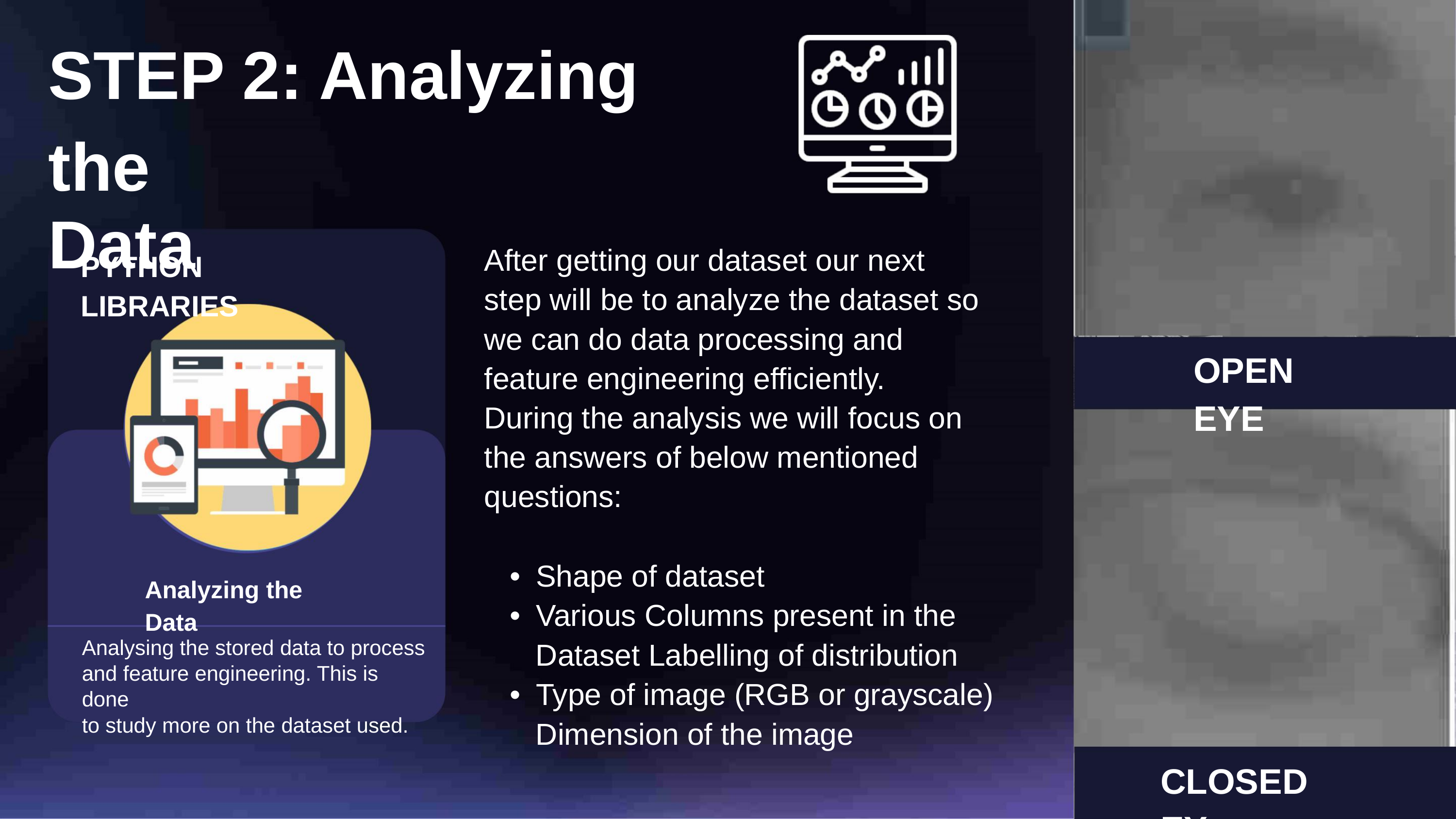

STEP 2: Analyzing the
Data
PYTHON LIBRARIES
After getting our dataset our next
step will be to analyze the dataset so
we can do data processing and
feature engineering efficiently.
During the analysis we will focus on
the answers of below mentioned
questions:
OPEN EYE
• Shape of dataset
Analyzing the Data
• Various Columns present in the
Dataset Labelling of distribution
• Type of image (RGB or grayscale)
Dimension of the image
Analysing the stored data to process
and feature engineering. This is done
to study more on the dataset used.
CLOSED EY